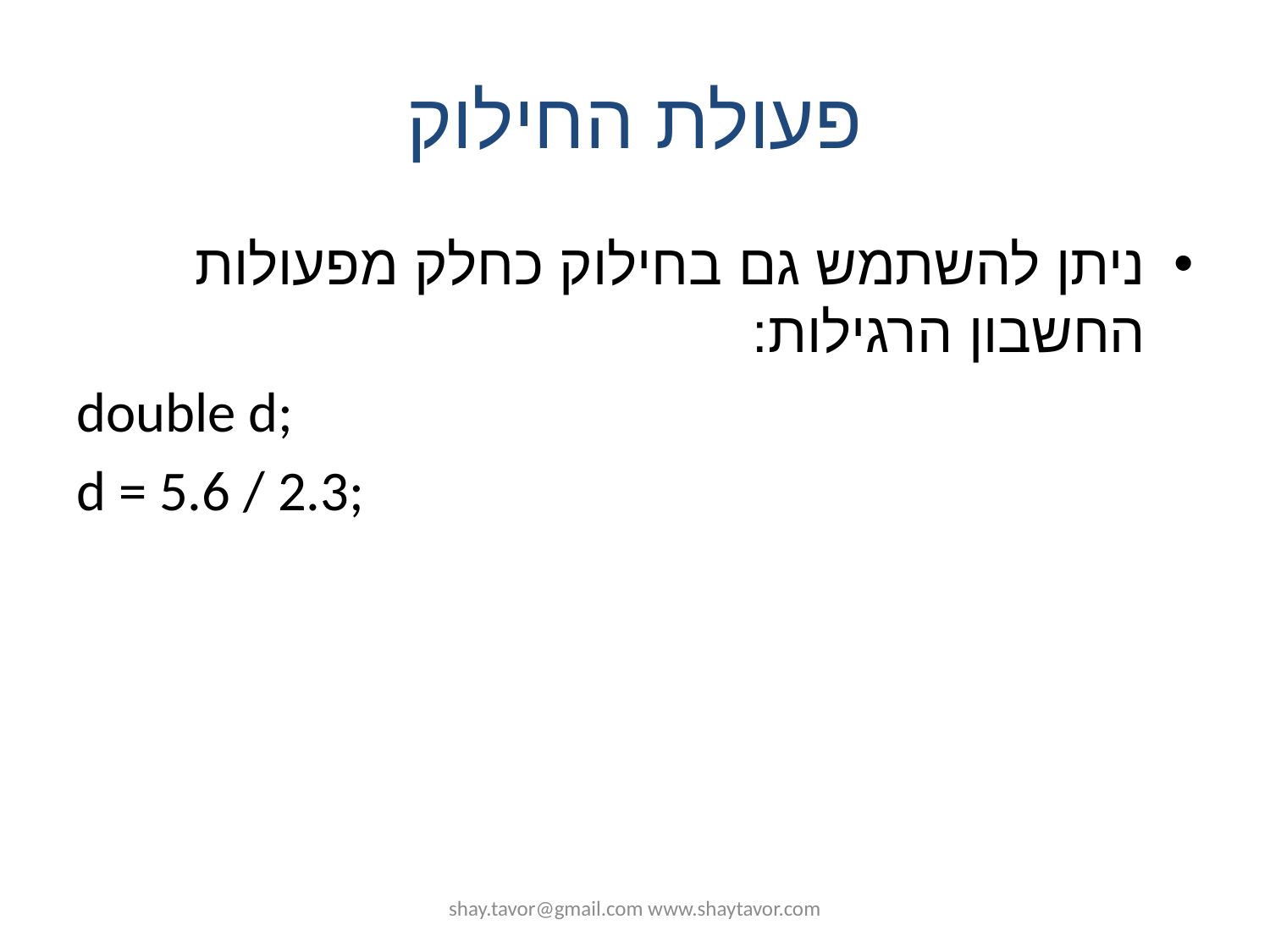

# פעולת החילוק
ניתן להשתמש גם בחילוק כחלק מפעולות החשבון הרגילות:
double d;
d = 5.6 / 2.3;
shay.tavor@gmail.com www.shaytavor.com